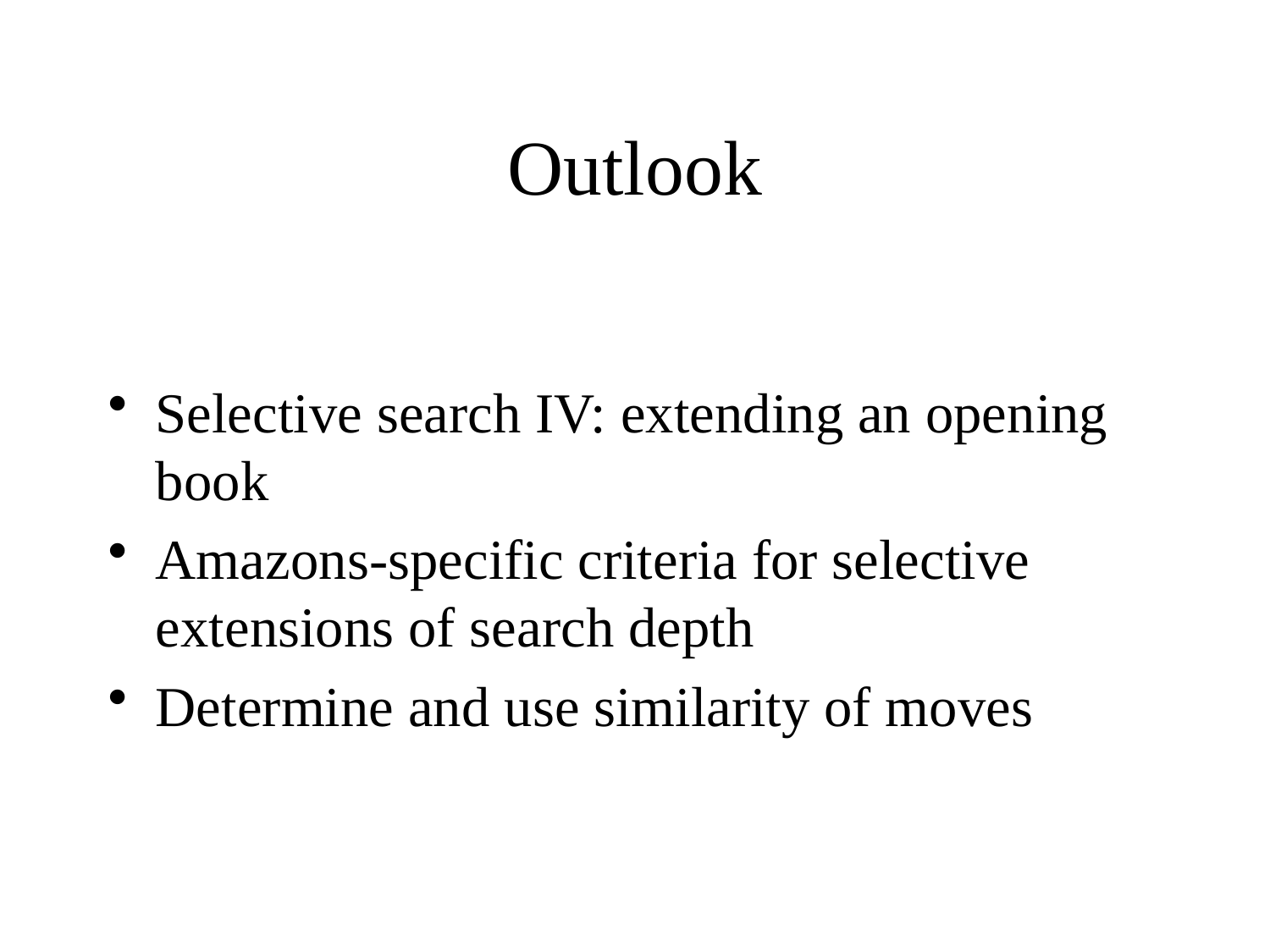

# Outlook
Selective search IV: extending an opening book
Amazons-specific criteria for selective extensions of search depth
Determine and use similarity of moves